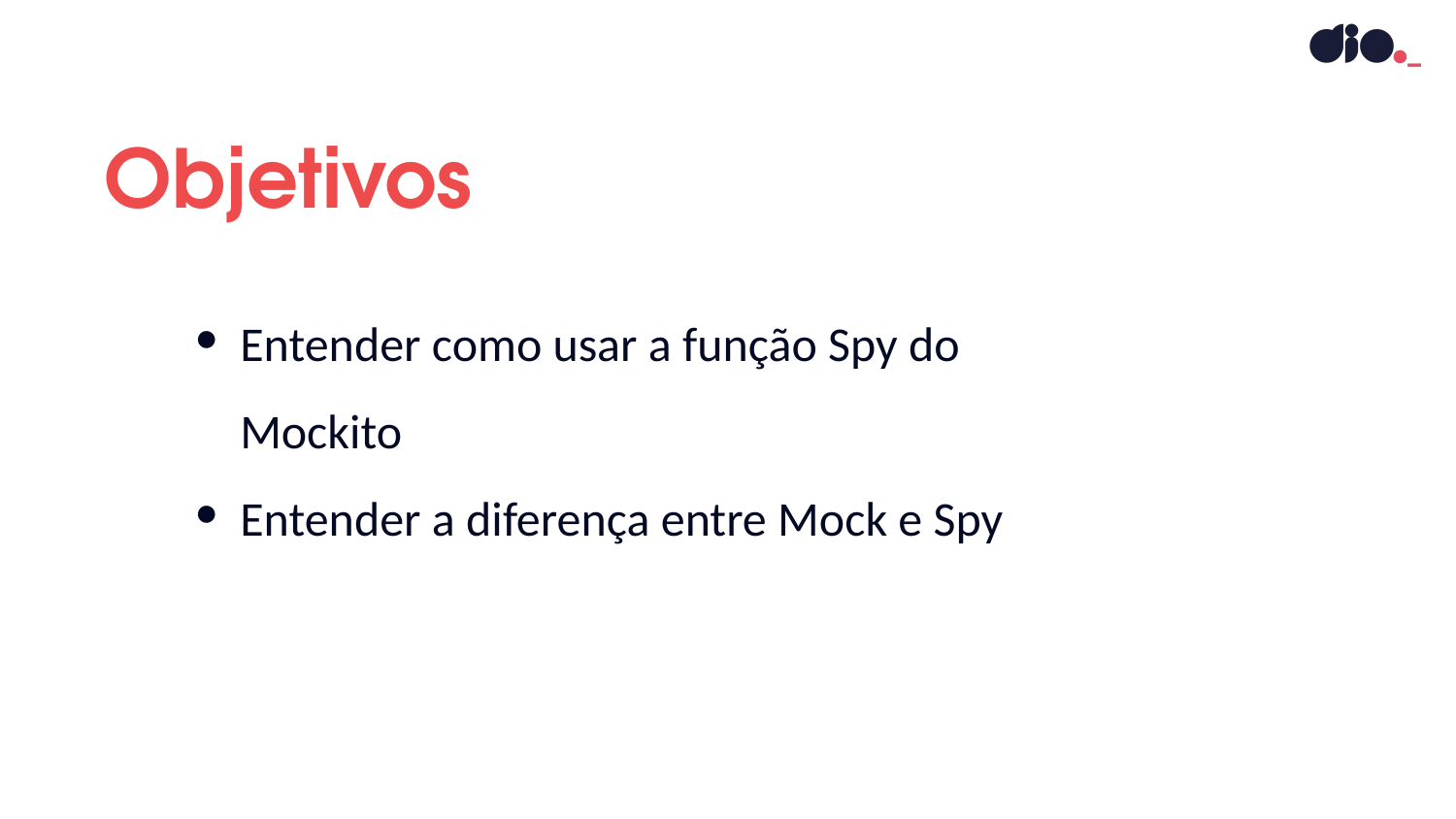

Objetivos
Entender como usar a função Spy do Mockito
Entender a diferença entre Mock e Spy